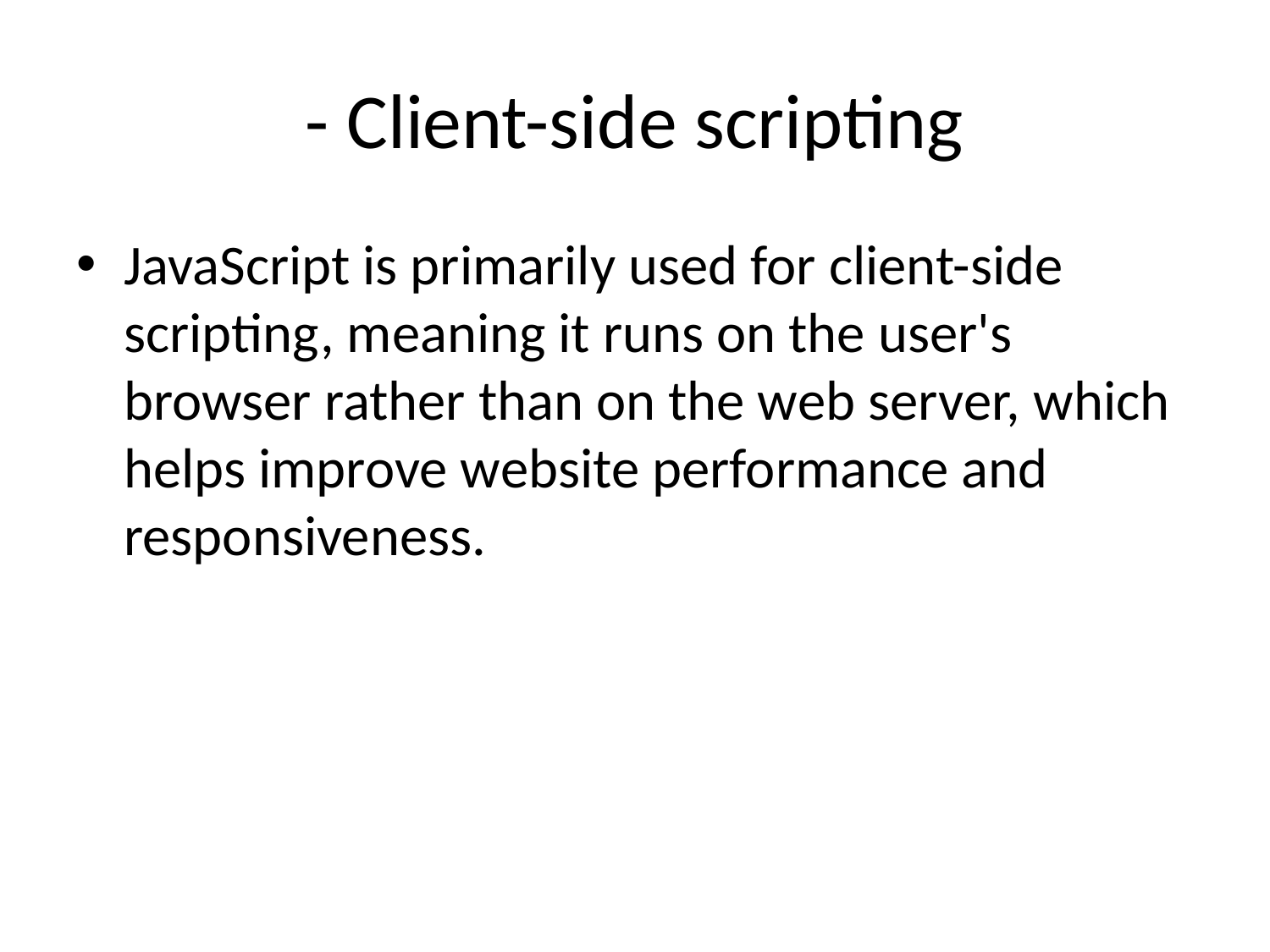

# - Client-side scripting
JavaScript is primarily used for client-side scripting, meaning it runs on the user's browser rather than on the web server, which helps improve website performance and responsiveness.